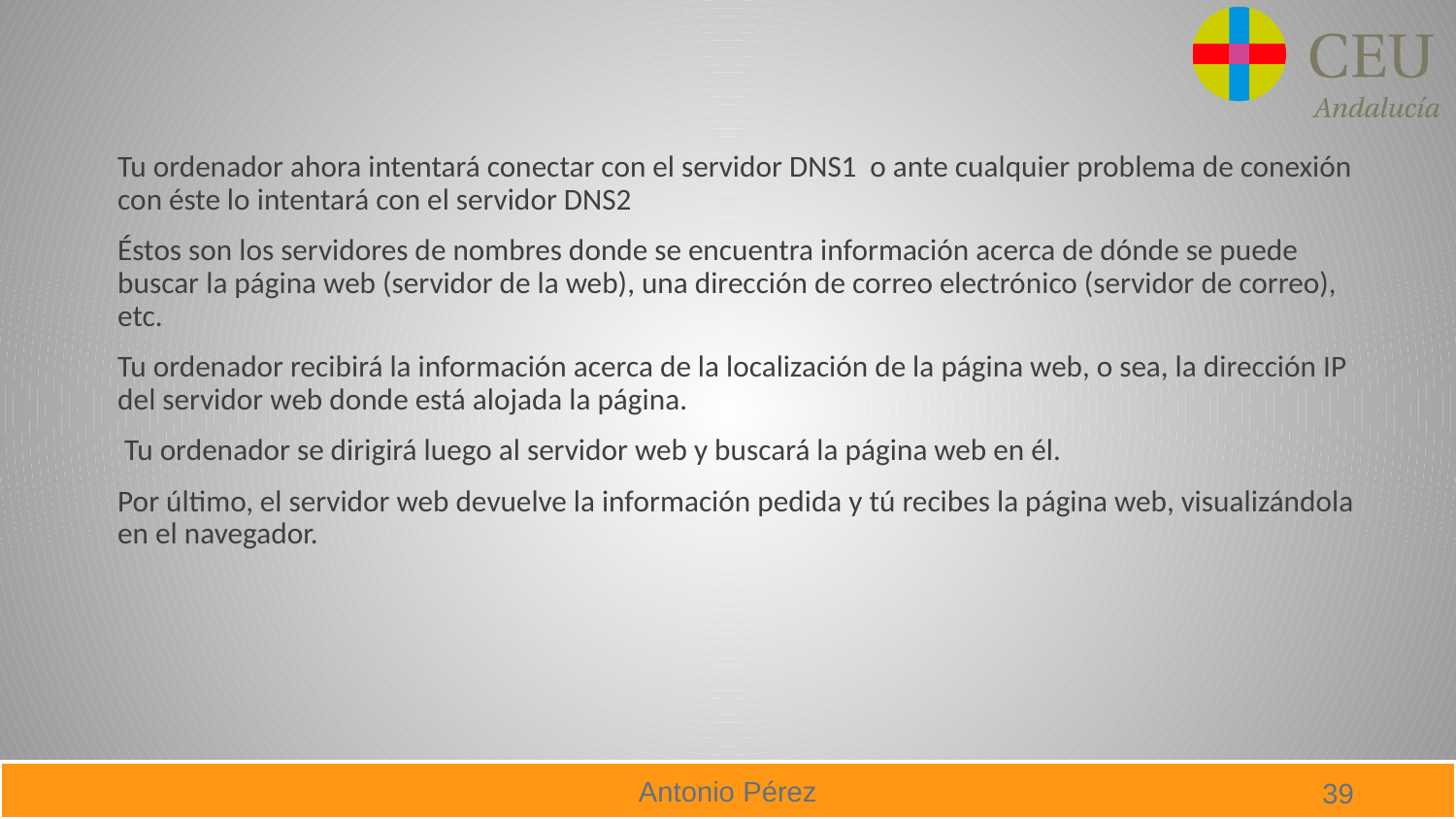

Tu ordenador ahora intentará conectar con el servidor DNS1  o ante cualquier problema de conexión con éste lo intentará con el servidor DNS2
Éstos son los servidores de nombres donde se encuentra información acerca de dónde se puede buscar la página web (servidor de la web), una dirección de correo electrónico (servidor de correo), etc.
Tu ordenador recibirá la información acerca de la localización de la página web, o sea, la dirección IP del servidor web donde está alojada la página.
 Tu ordenador se dirigirá luego al servidor web y buscará la página web en él.
Por último, el servidor web devuelve la información pedida y tú recibes la página web, visualizándola en el navegador.